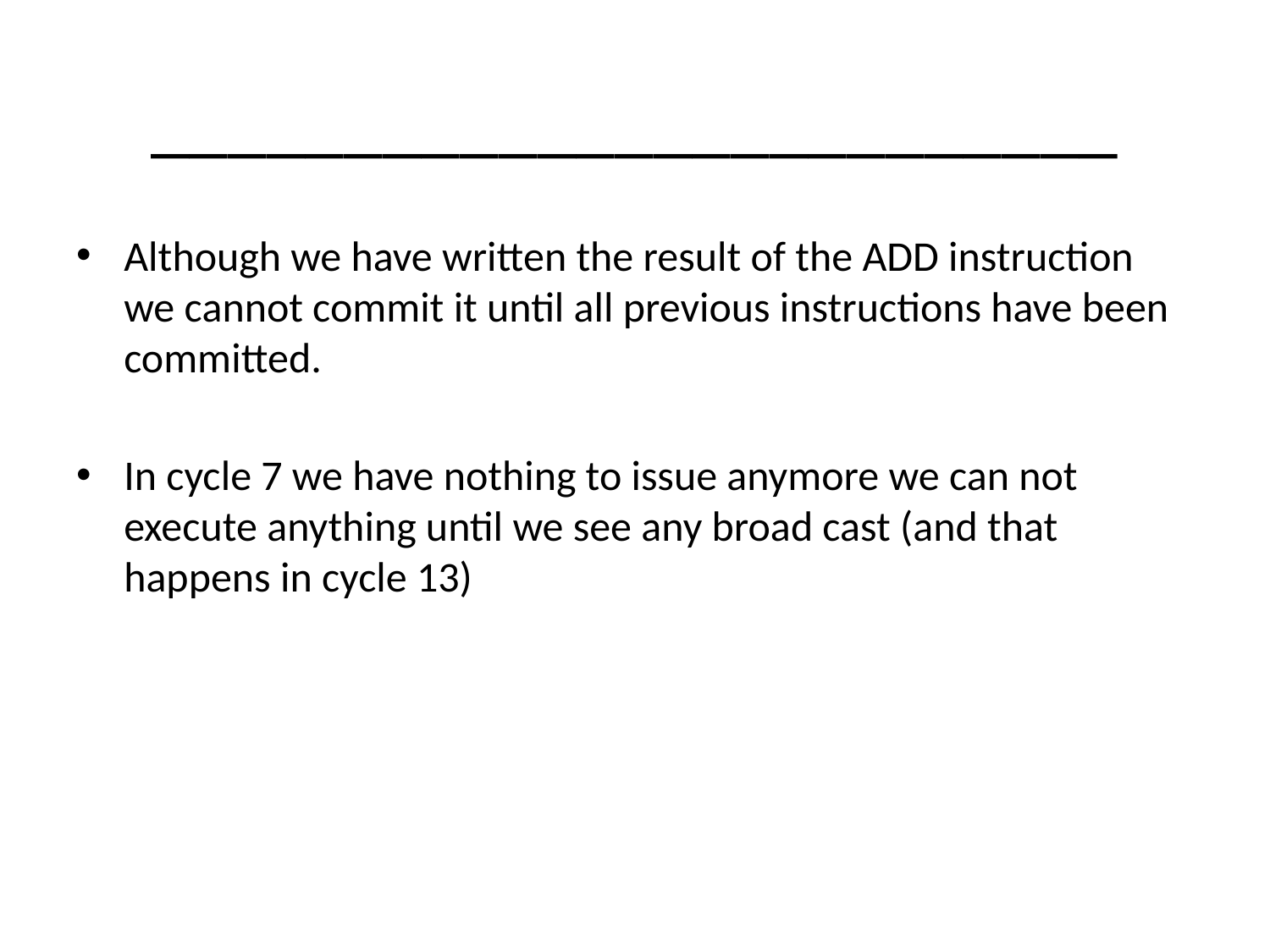

# _________________________
Although we have written the result of the ADD instruction we cannot commit it until all previous instructions have been committed.

In cycle 7 we have nothing to issue anymore we can not execute anything until we see any broad cast (and that happens in cycle 13)